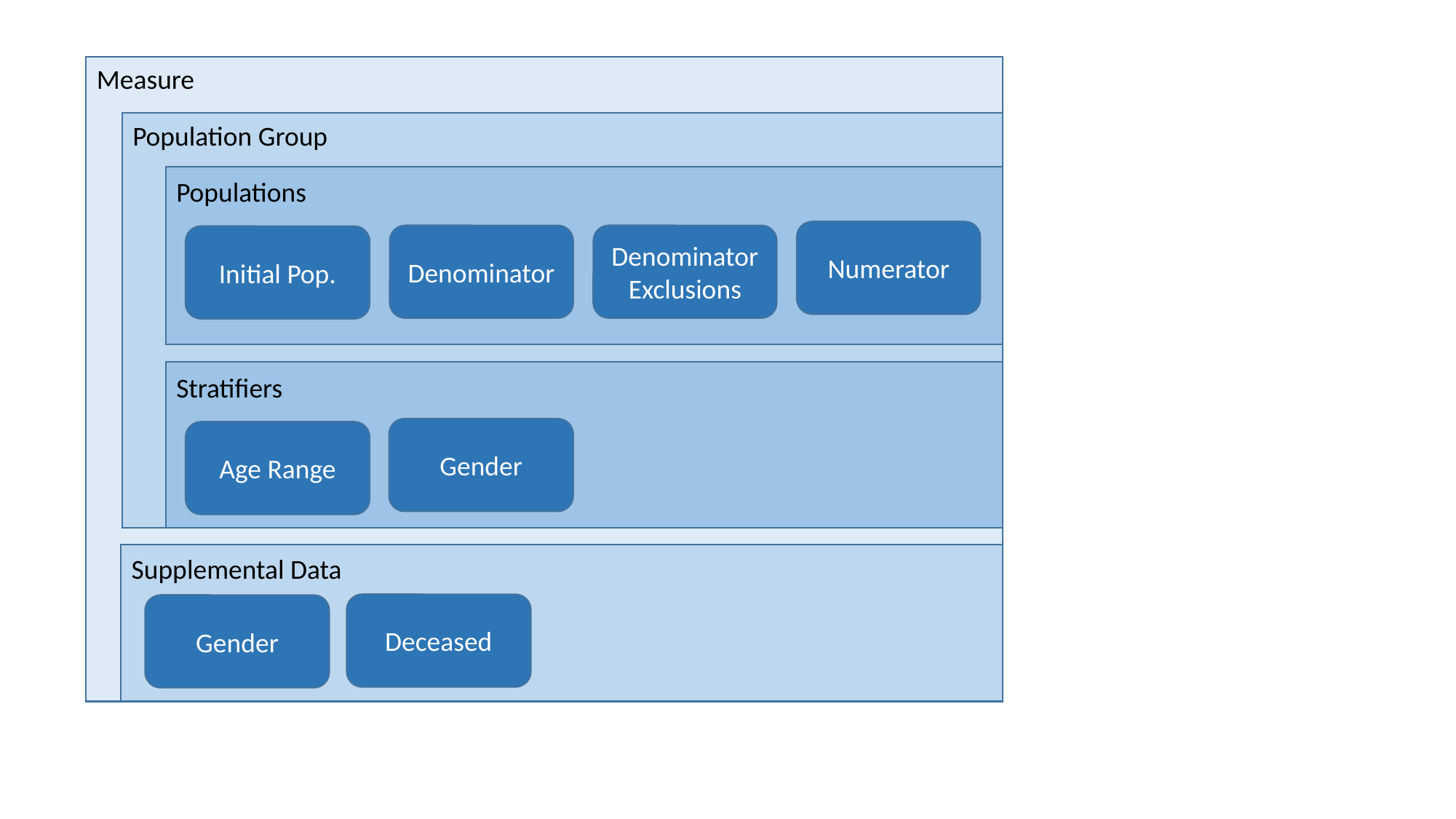

Measure
Population Group

Populations
Numerator
Denominator
Denominator Exclusions
Initial Pop.

Stratifiers
Gender
Age Range

Supplemental Data
Deceased
Gender